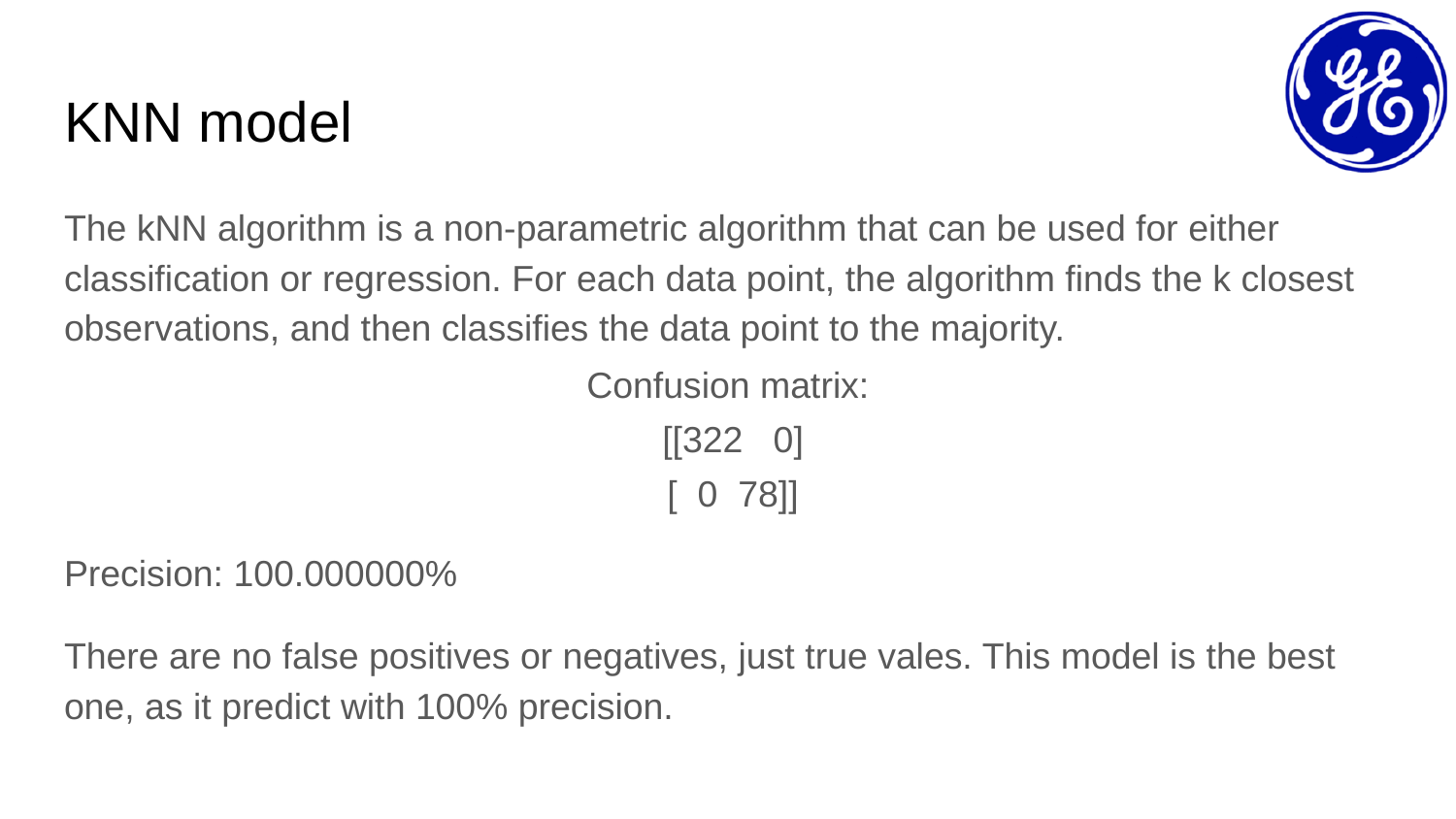

# KNN model
The kNN algorithm is a non-parametric algorithm that can be used for either classification or regression. For each data point, the algorithm finds the k closest observations, and then classifies the data point to the majority.
Confusion matrix:
 [[322   0]
 [  0  78]]
Precision: 100.000000%
There are no false positives or negatives, just true vales. This model is the best one, as it predict with 100% precision.